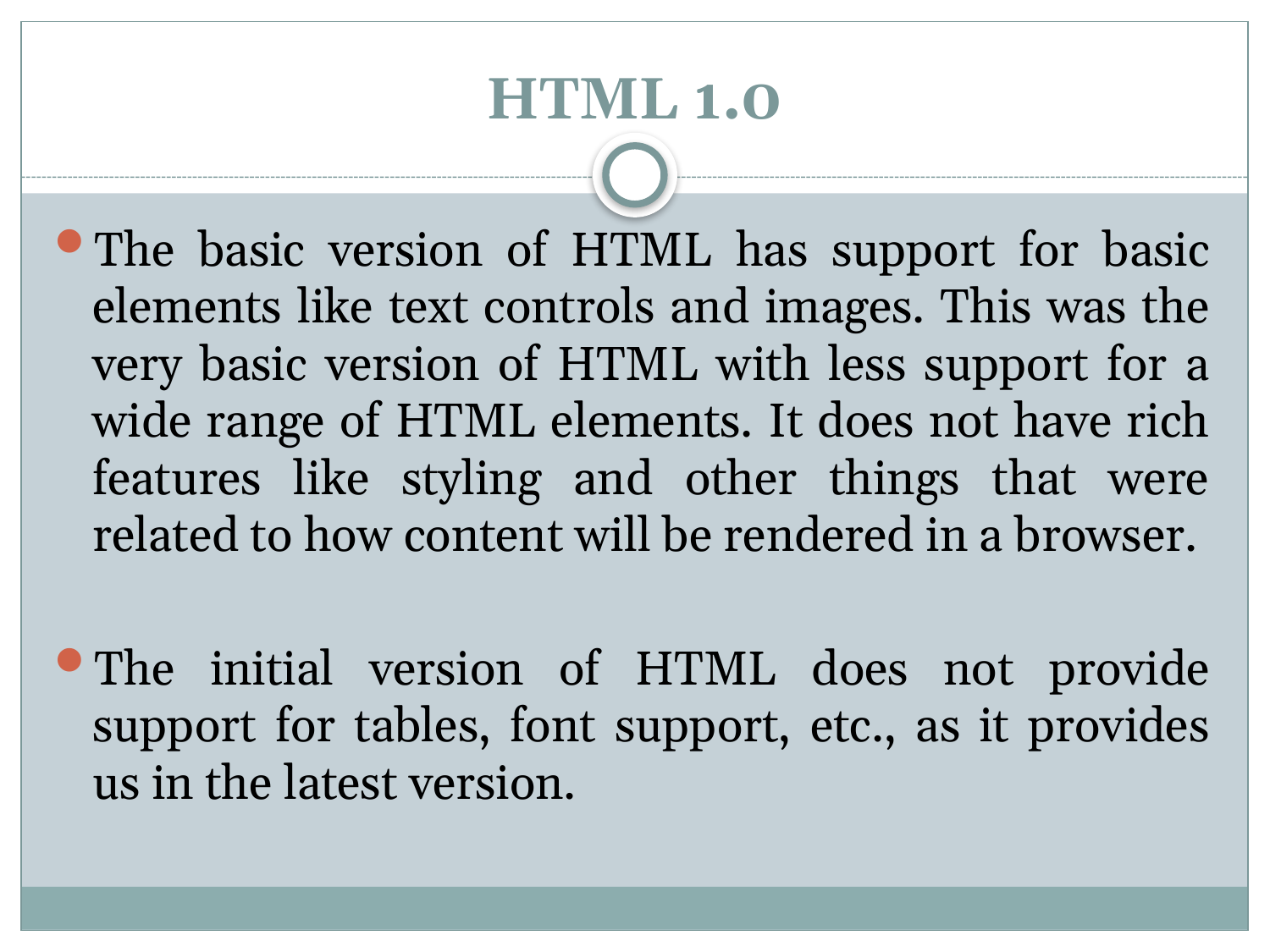

# HTML 1.0
The basic version of HTML has support for basic elements like text controls and images. This was the very basic version of HTML with less support for a wide range of HTML elements. It does not have rich features like styling and other things that were related to how content will be rendered in a browser.

The initial version of HTML does not provide support for tables, font support, etc., as it provides us in the latest version.